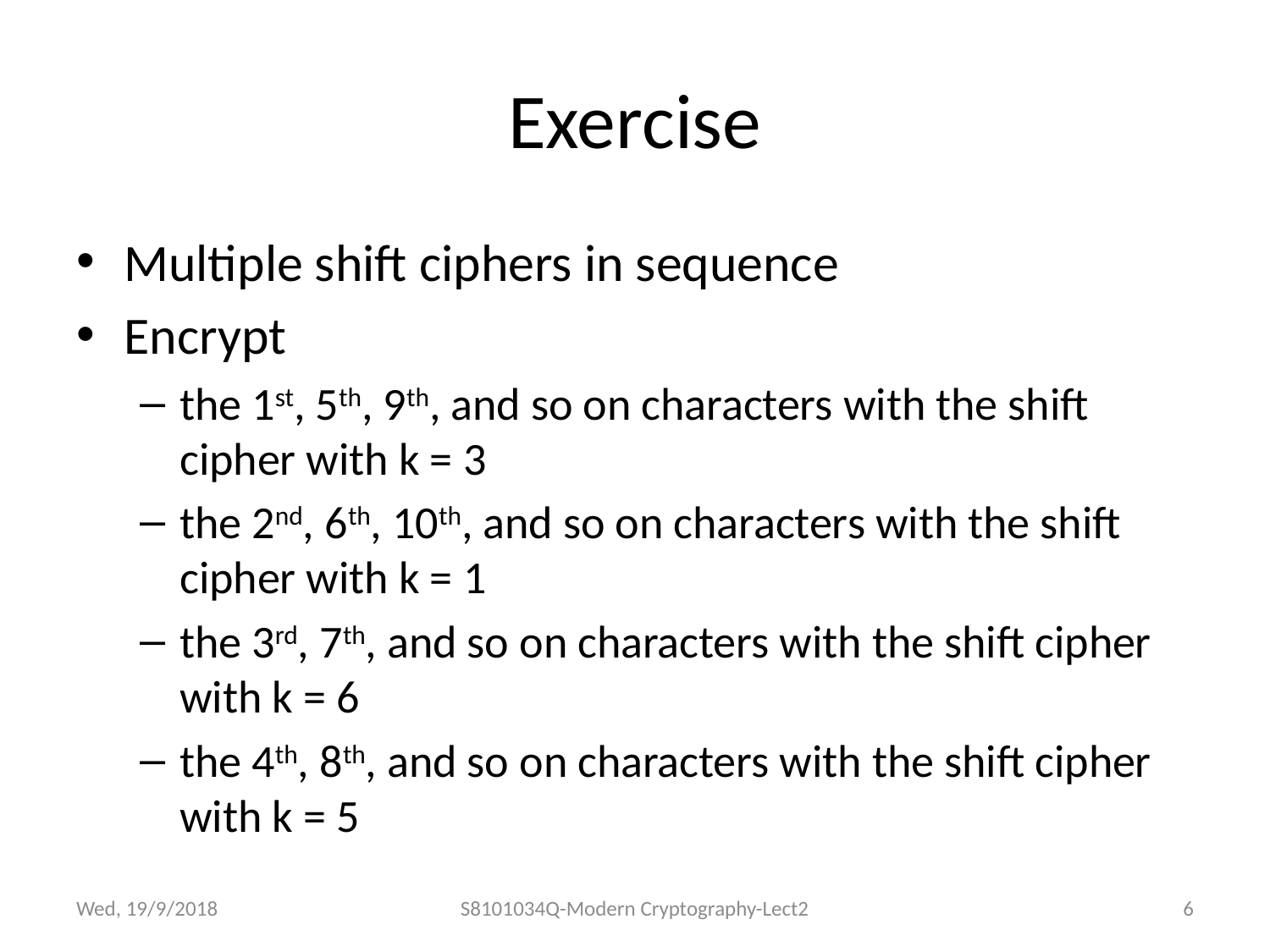

# Exercise
Multiple shift ciphers in sequence
Encrypt
the 1st, 5th, 9th, and so on characters with the shift cipher with k = 3
the 2nd, 6th, 10th, and so on characters with the shift cipher with k = 1
the 3rd, 7th, and so on characters with the shift cipher with k = 6
the 4th, 8th, and so on characters with the shift cipher with k = 5

Wed, 19/9/2018
S8101034Q-Modern Cryptography-Lect2
6